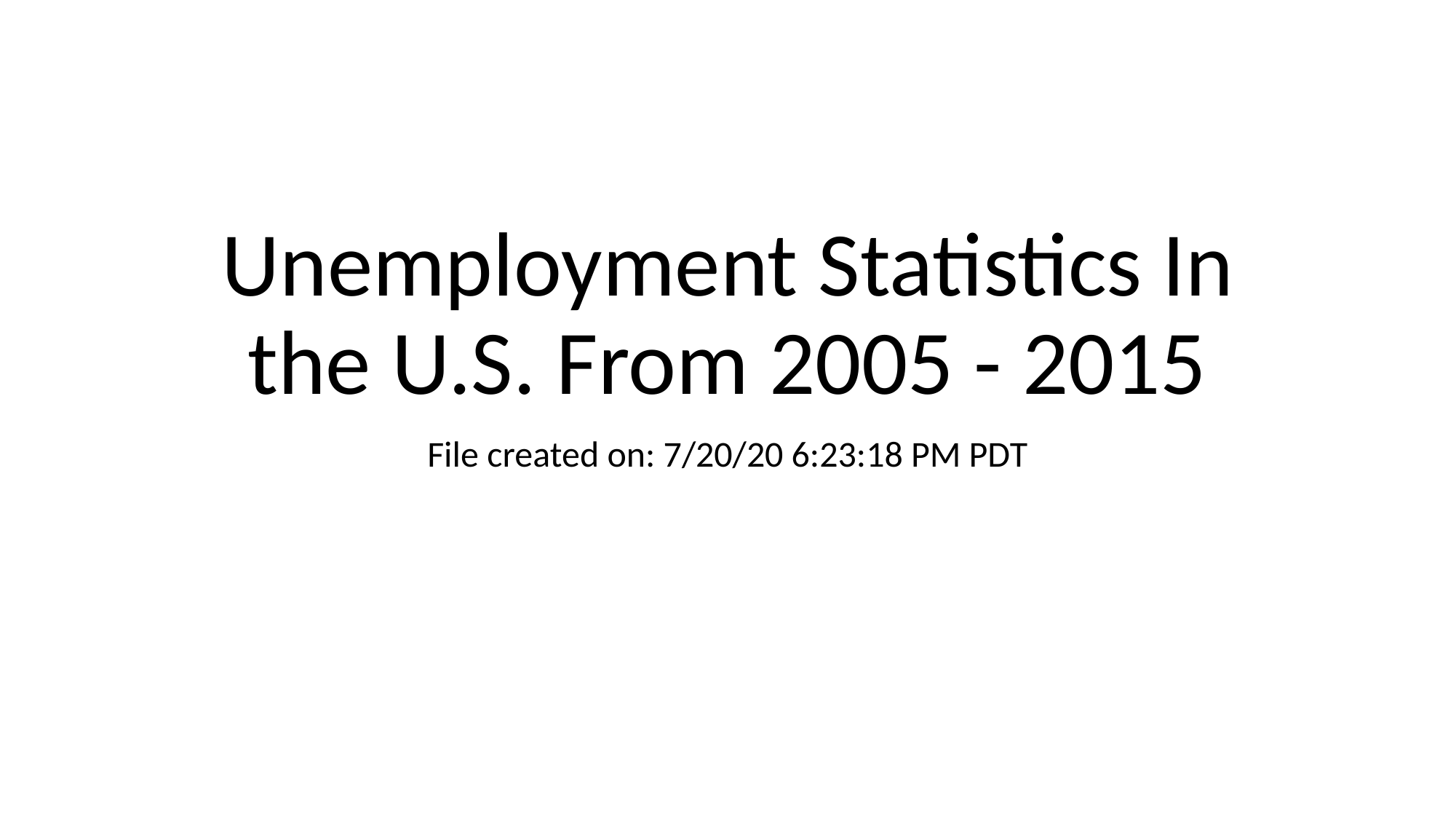

# Unemployment Statistics In the U.S. From 2005 - 2015
File created on: 7/20/20 6:23:18 PM PDT